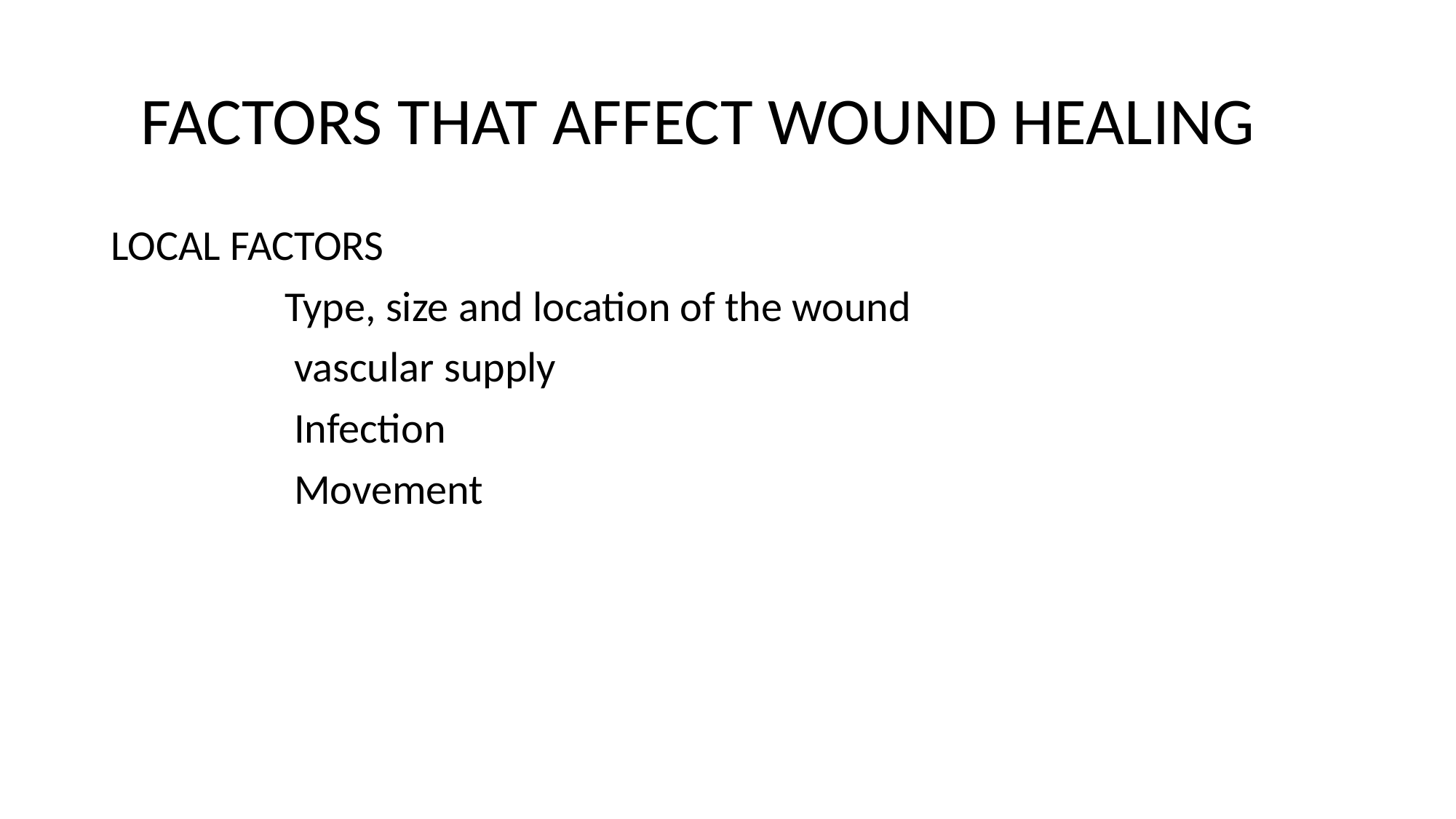

# FACTORS THAT AFFECT WOUND HEALING
LOCAL FACTORS
                  Type, size and location of the wound
                   vascular supply
                   Infection
                   Movement